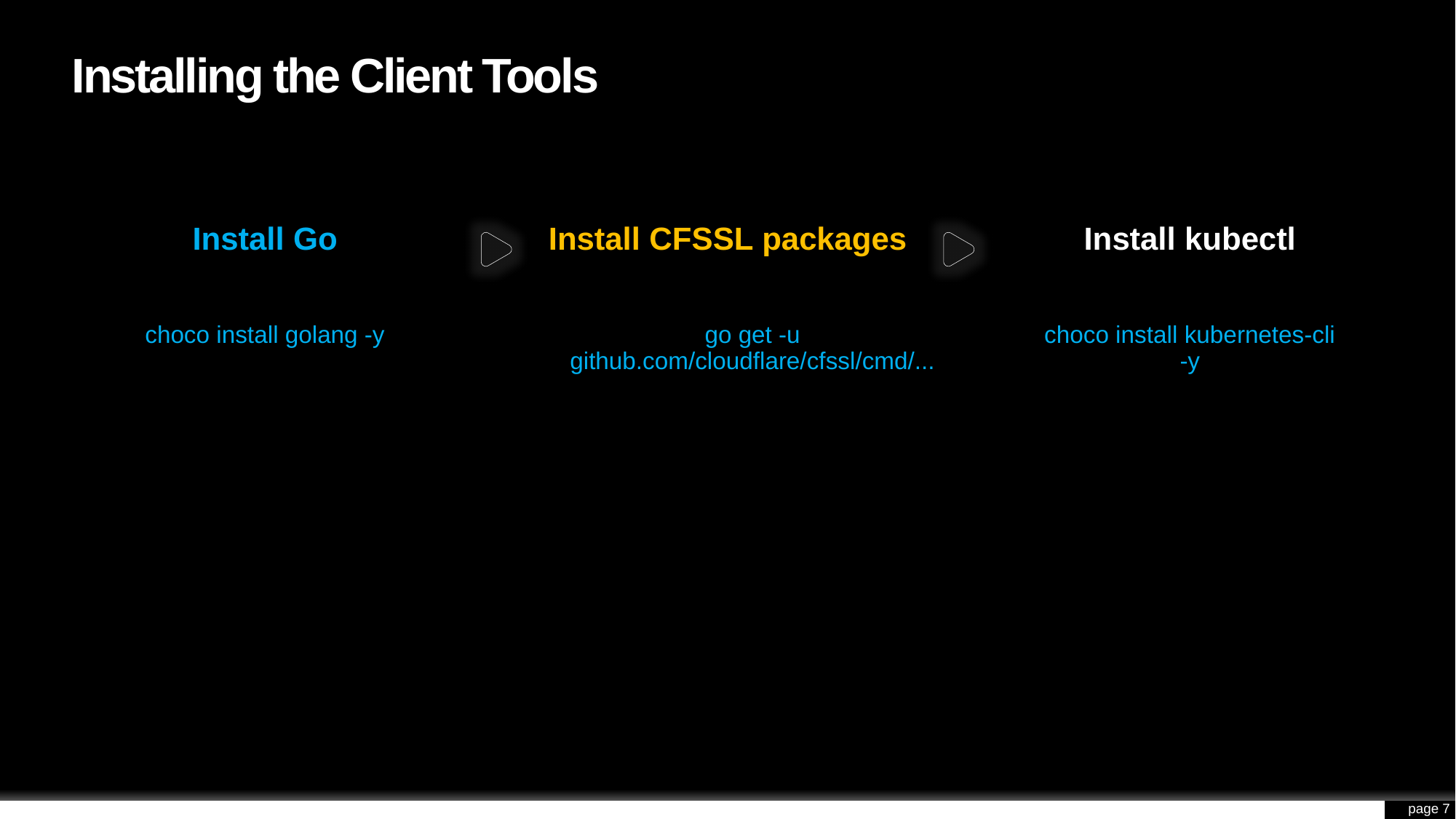

# Installing the Client Tools
Install Go
Install CFSSL packages
Install kubectl
choco install golang -y
go get -u github.com/cloudflare/cfssl/cmd/...
choco install kubernetes-cli -y

page 7